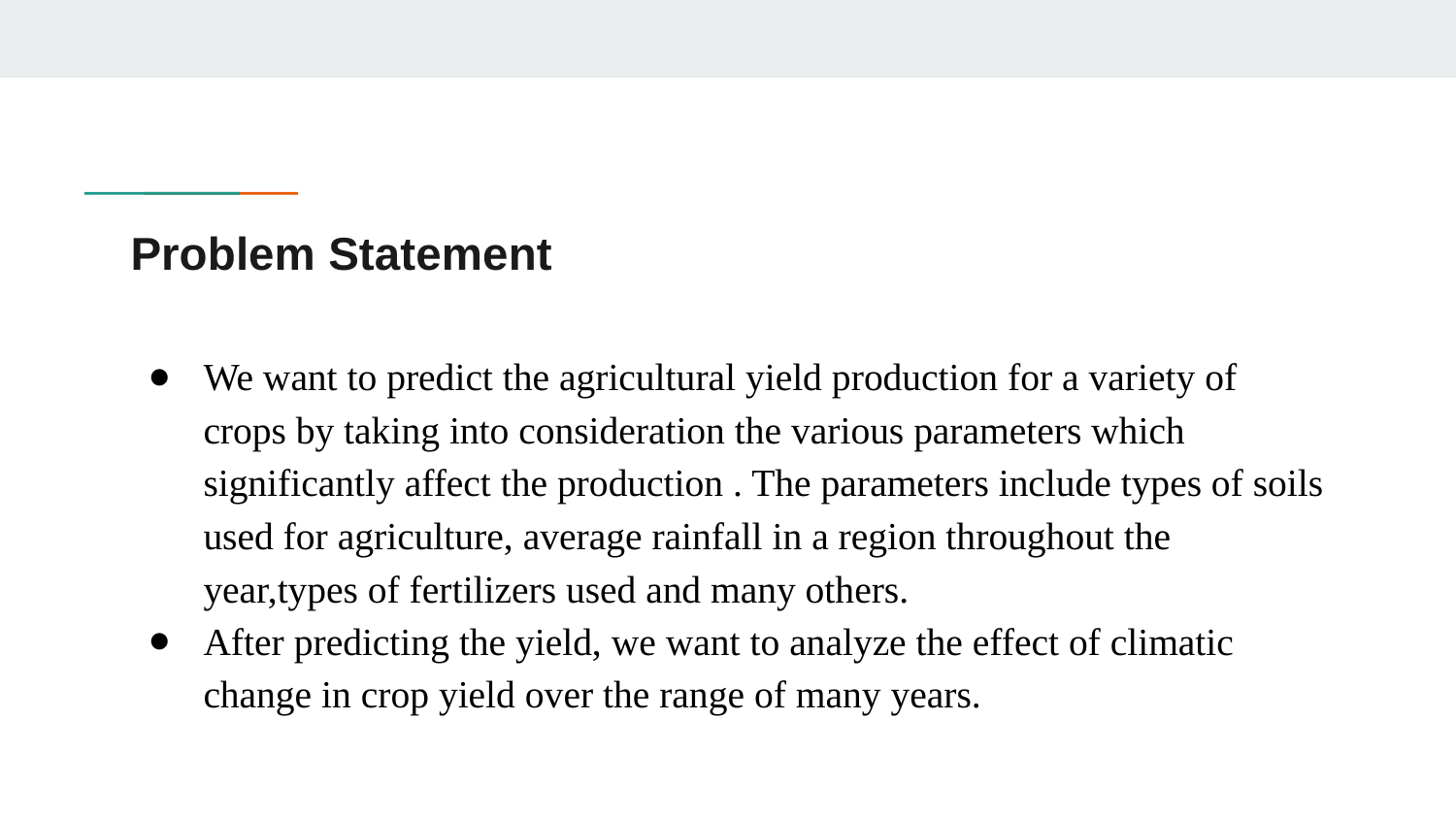

# Problem Statement
We want to predict the agricultural yield production for a variety of crops by taking into consideration the various parameters which significantly affect the production . The parameters include types of soils used for agriculture, average rainfall in a region throughout the year,types of fertilizers used and many others.
After predicting the yield, we want to analyze the effect of climatic change in crop yield over the range of many years.